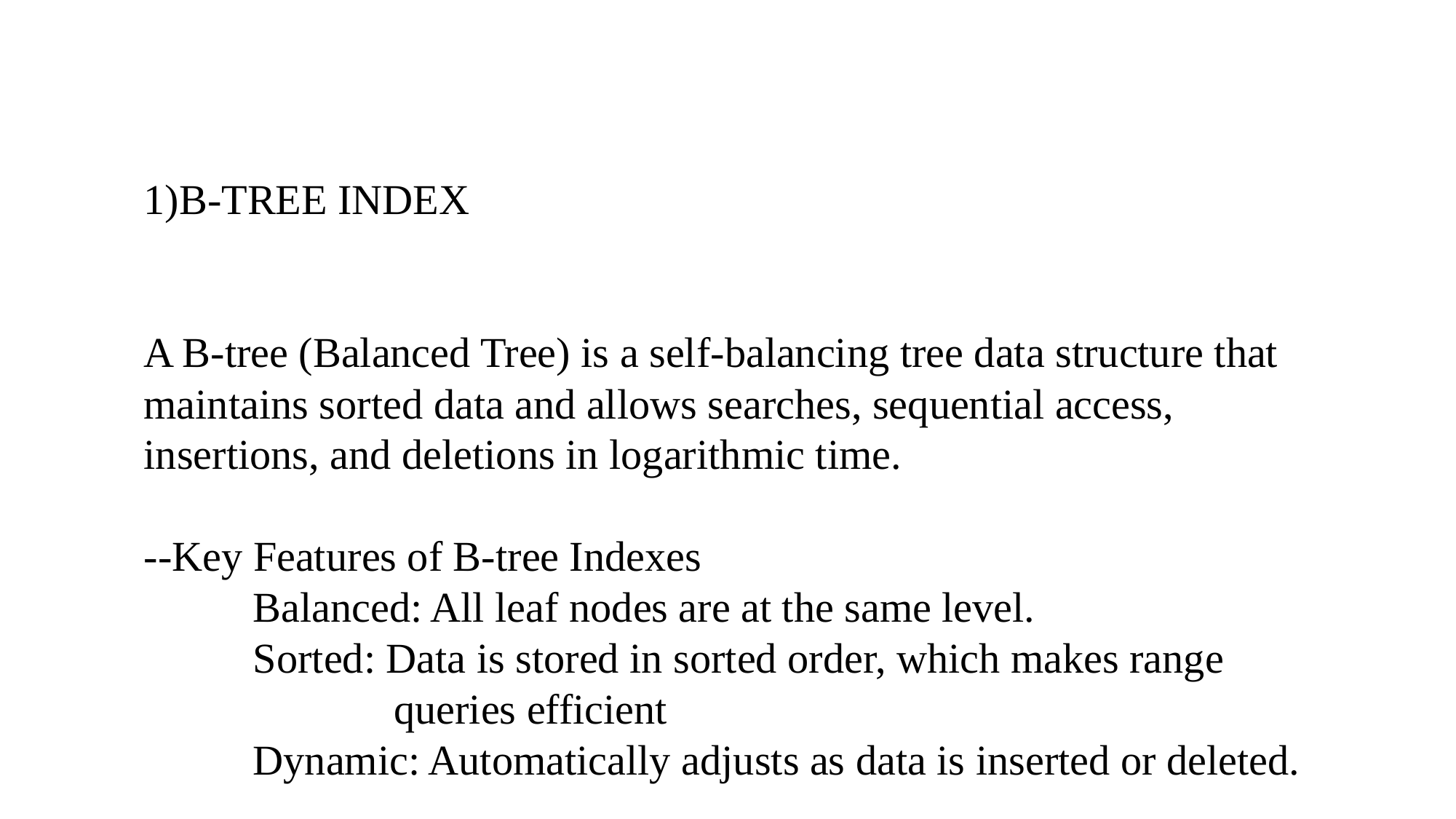

1)B-TREE INDEX

A B-tree (Balanced Tree) is a self-balancing tree data structure that maintains sorted data and allows searches, sequential access, insertions, and deletions in logarithmic time.

--Key Features of B-tree Indexes
	Balanced: All leaf nodes are at the same level.
	Sorted: Data is stored in sorted order, which makes range 			   queries efficient
	Dynamic: Automatically adjusts as data is inserted or deleted.